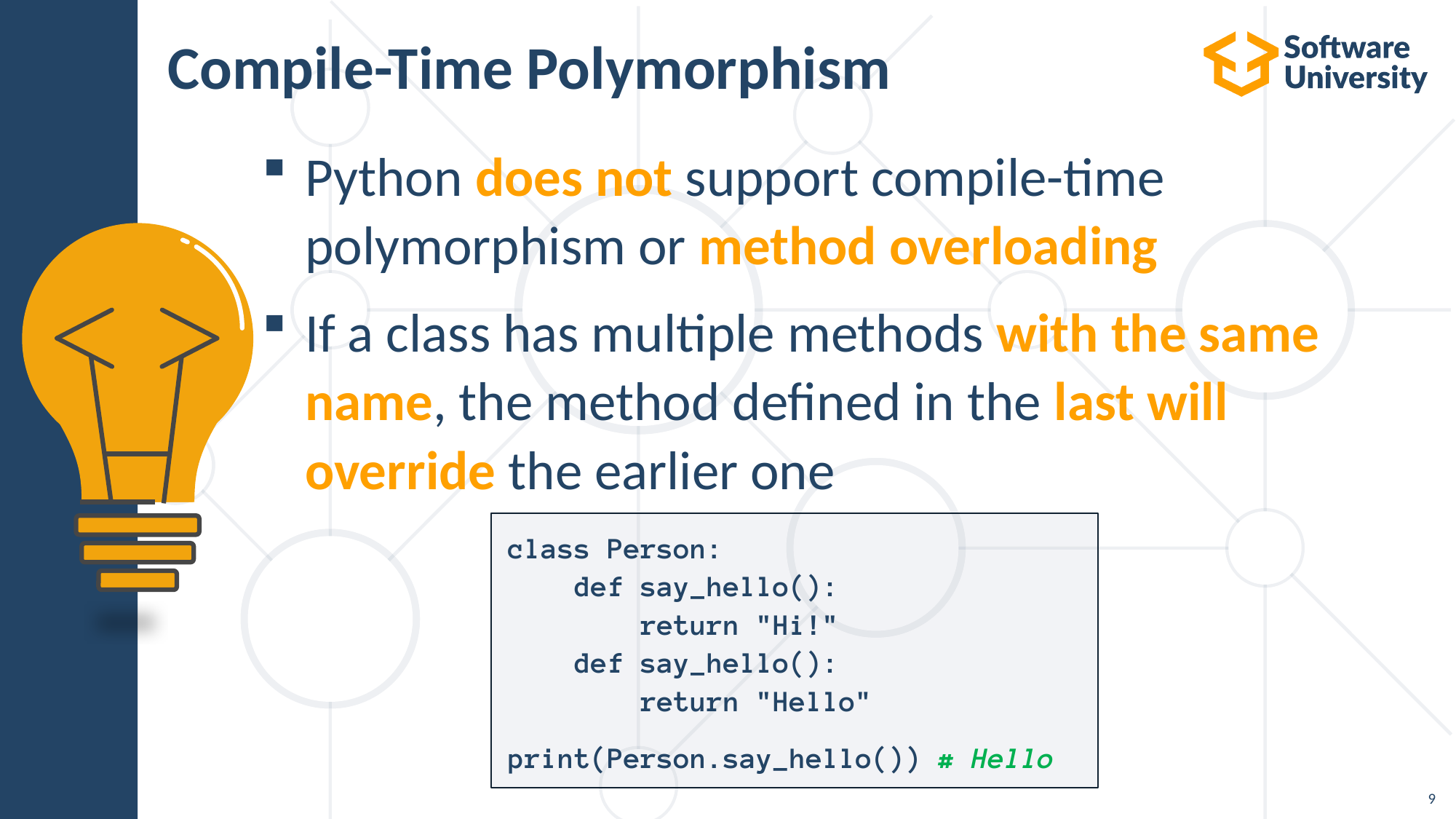

# Compile-Time Polymorphism
Python does not support compile-time polymorphism or method overloading
If a class has multiple methods with the same name, the method defined in the last will override the earlier one
class Person:
    def say_hello():
        return "Hi!"
    def say_hello():
        return "Hello"

print(Person.say_hello()) # Hello
9